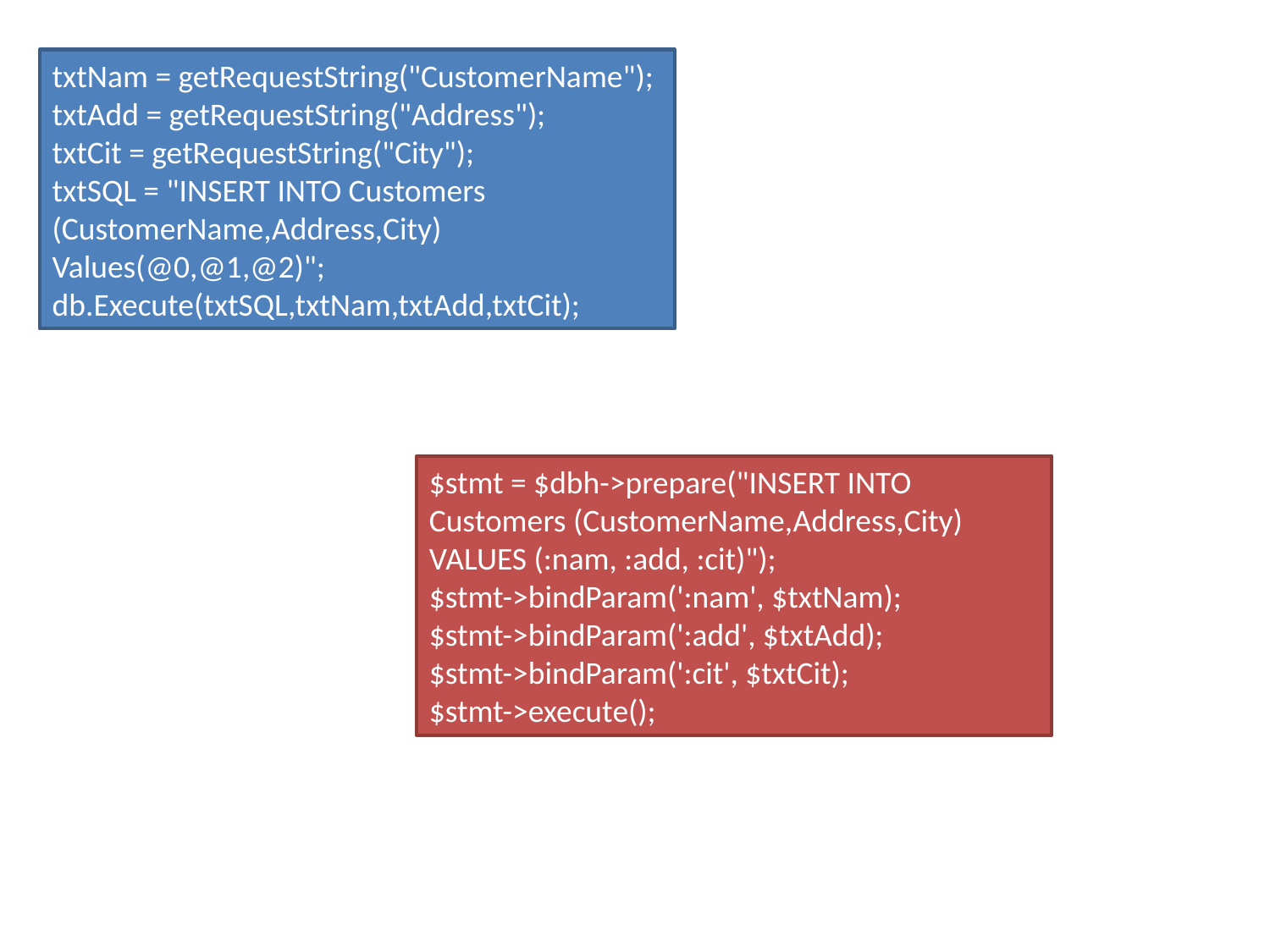

txtNam = getRequestString("CustomerName");
txtAdd = getRequestString("Address");
txtCit = getRequestString("City");
txtSQL = "INSERT INTO Customers (CustomerName,Address,City) Values(@0,@1,@2)";
db.Execute(txtSQL,txtNam,txtAdd,txtCit);
$stmt = $dbh->prepare("INSERT INTO Customers (CustomerName,Address,City) 
VALUES (:nam, :add, :cit)");
$stmt->bindParam(':nam', $txtNam);
$stmt->bindParam(':add', $txtAdd);
$stmt->bindParam(':cit', $txtCit);
$stmt->execute();